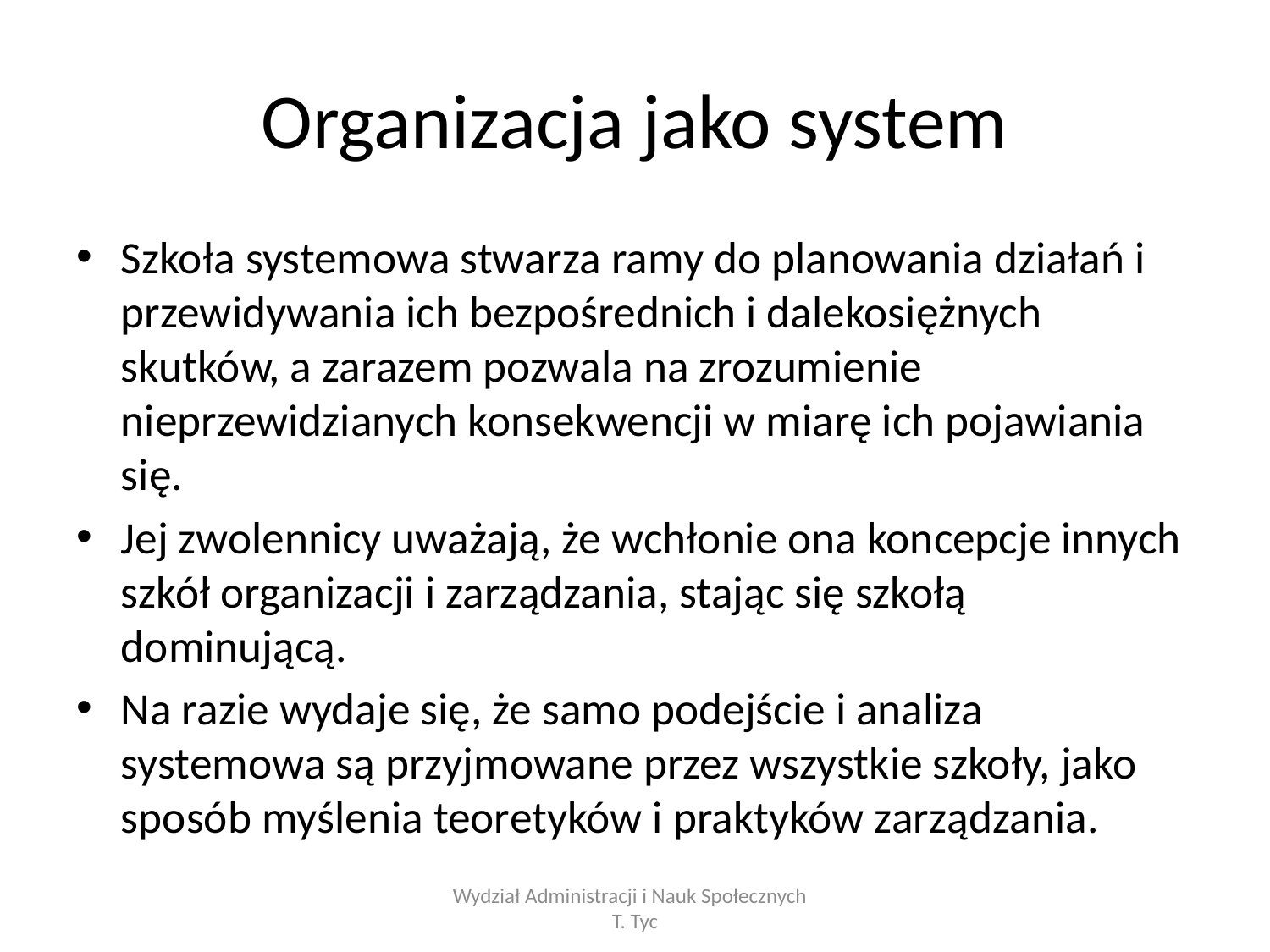

# Organizacja jako system
Szkoła systemowa stwarza ramy do planowania działań i przewidywania ich bezpośrednich i dalekosiężnych skutków, a zarazem pozwala na zrozumienie nieprzewidzianych konsekwencji w miarę ich pojawiania się.
Jej zwolennicy uważają, że wchłonie ona koncepcje innych szkół organizacji i zarządzania, stając się szkołą dominującą.
Na razie wydaje się, że samo podejście i analiza systemowa są przyjmowane przez wszystkie szkoły, jako sposób myślenia teoretyków i praktyków zarządzania.
Wydział Administracji i Nauk Społecznych   T. Tyc